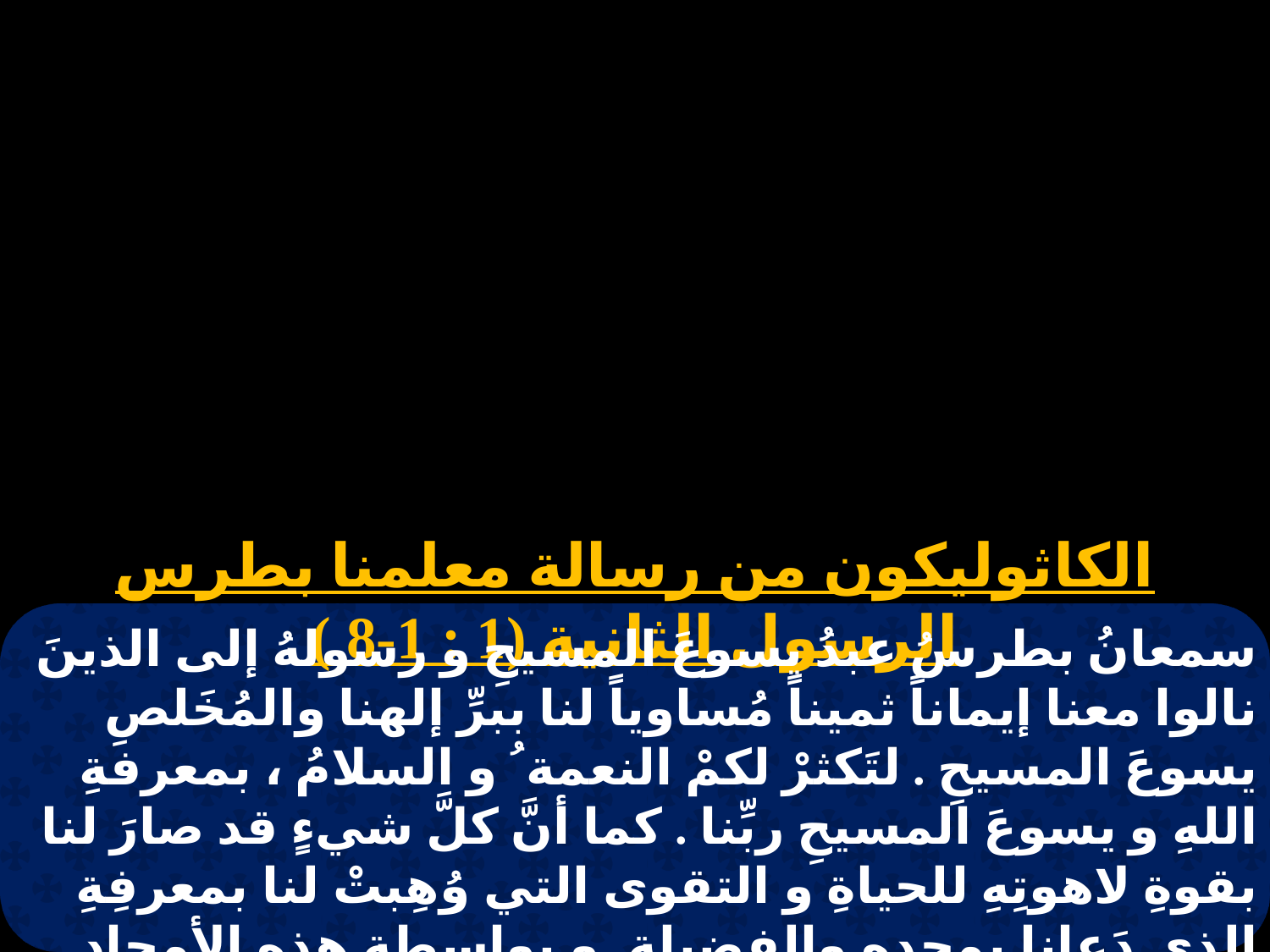

الكاثوليكون من رسالة معلمنا بطرس الرسول الثانية (1 : 1-8 )
سمعانُ بطرسُ عبدُ يسوعَ المسيحِ و رسولهُ إلى الذينَ نالوا معنا إيماناً ثميناً مُساوياً لنا ببرِّ إلهنا والمُخَلصِ يسوعَ المسيحِ . لتَكثرْ لكمْ النعمة ُ و السلامُ ، بمعرفةِ اللهِ و يسوعَ المسيحِ ربِّنا . كما أنَّ كلَّ شيءٍ قد صارَ لنا بقوةِ لاهوتِهِ للحياةِ و التقوى التي وُهِبتْ لنا بمعرفِةِ الذي دَعانا بمجدِهِ والفضيلةِ. و بواسطةِ هذهِ الأمجادِ الجليلةِ التي وُهِبتْ لنا لكي تصيروا بها شُركاءَ الطبيعةِ الإلهيةِ .